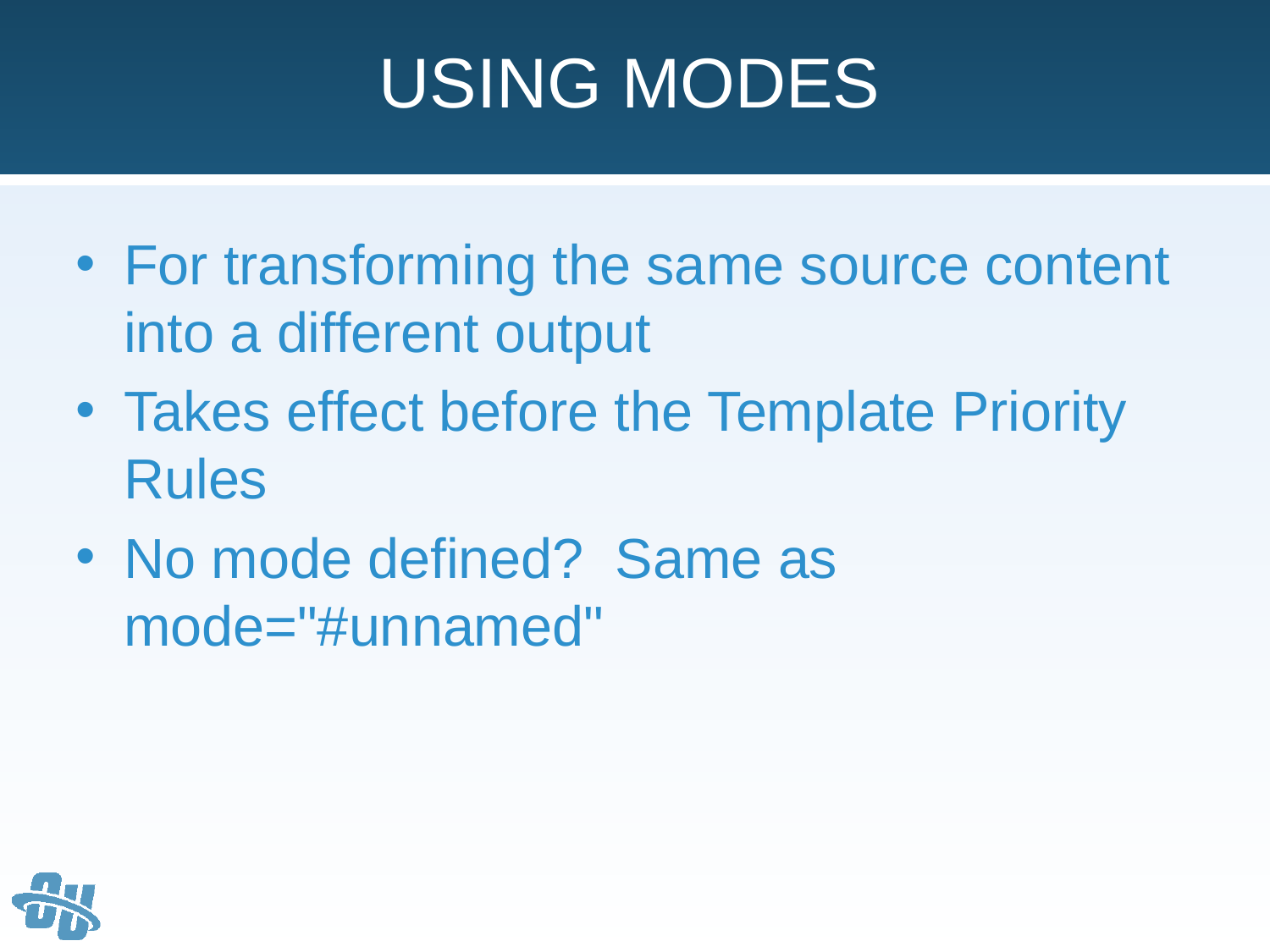

# Using Modes
For transforming the same source content into a different output
Takes effect before the Template Priority Rules
No mode defined?  Same as mode="#unnamed"